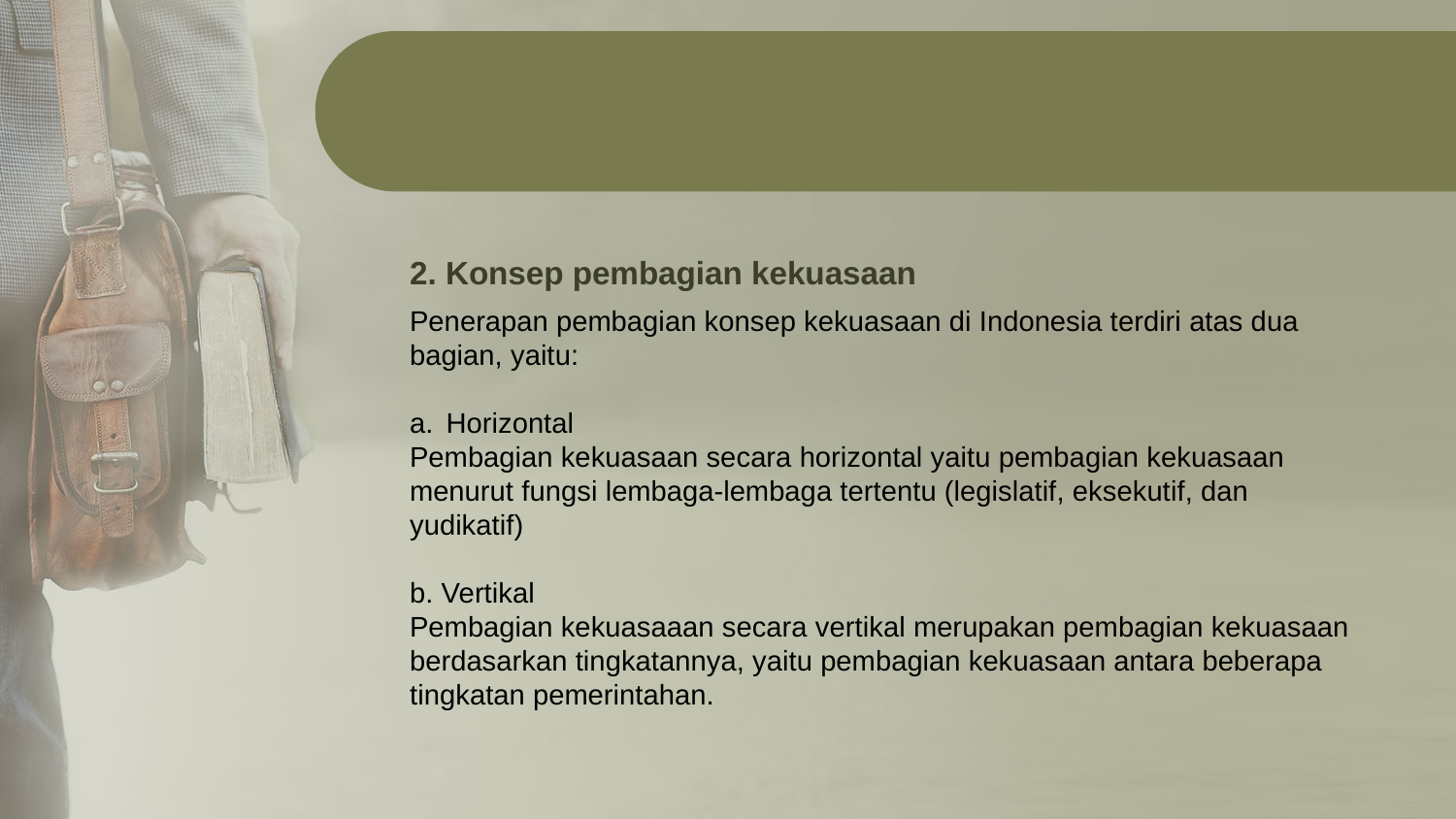

2. Konsep pembagian kekuasaan
Penerapan pembagian konsep kekuasaan di Indonesia terdiri atas dua bagian, yaitu:

Horizontal
Pembagian kekuasaan secara horizontal yaitu pembagian kekuasaan menurut fungsi lembaga-lembaga tertentu (legislatif, eksekutif, dan yudikatif)

b. Vertikal
Pembagian kekuasaaan secara vertikal merupakan pembagian kekuasaan berdasarkan tingkatannya, yaitu pembagian kekuasaan antara beberapa tingkatan pemerintahan.